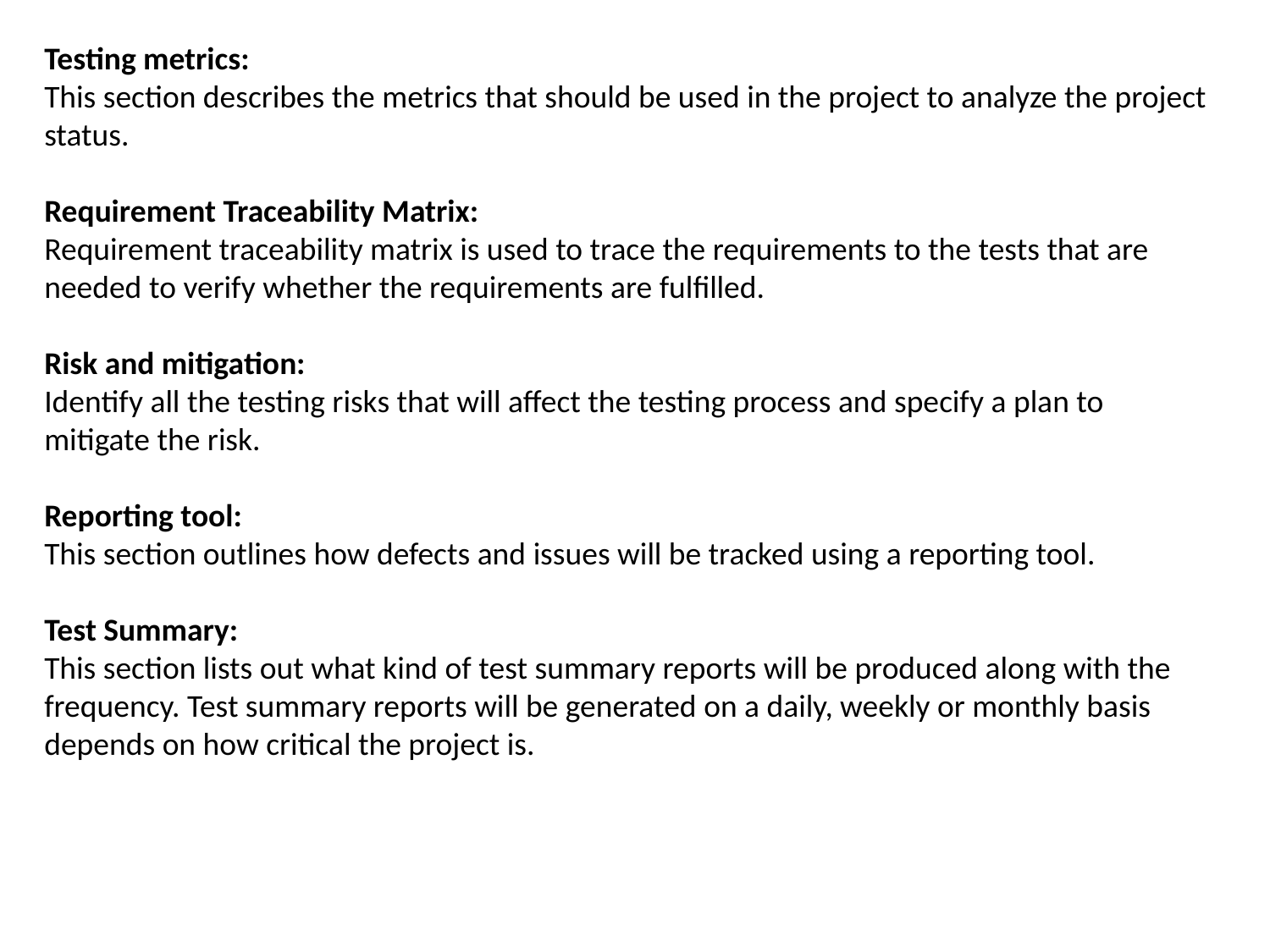

Testing metrics:
This section describes the metrics that should be used in the project to analyze the project status.

Requirement Traceability Matrix:
Requirement traceability matrix is used to trace the requirements to the tests that are needed to verify whether the requirements are fulfilled.

Risk and mitigation:
Identify all the testing risks that will affect the testing process and specify a plan to mitigate the risk.

Reporting tool:
This section outlines how defects and issues will be tracked using a reporting tool.

Test Summary:
This section lists out what kind of test summary reports will be produced along with the frequency. Test summary reports will be generated on a daily, weekly or monthly basis depends on how critical the project is.